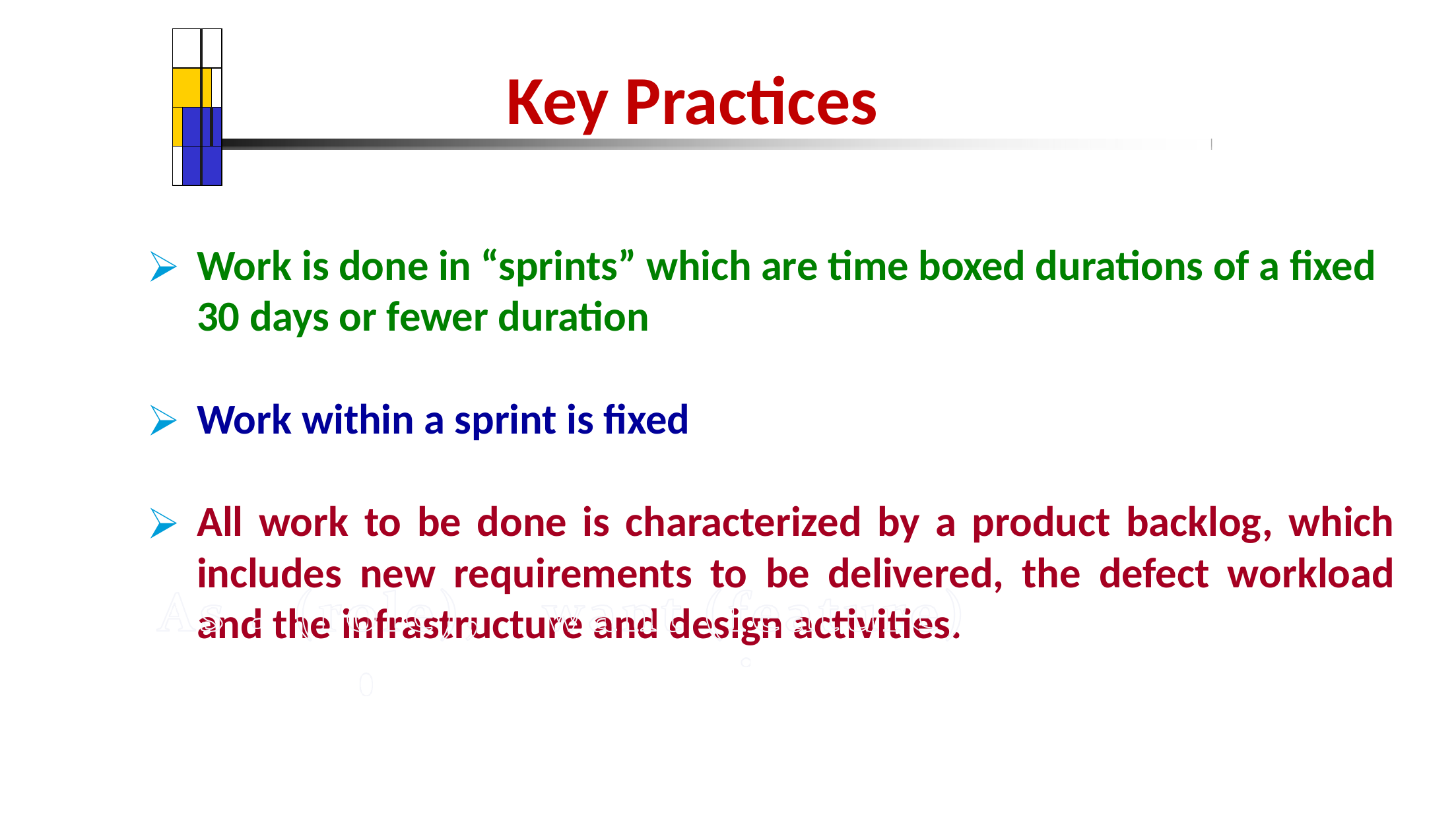

|  |  |  |  |
| --- | --- | --- | --- |
|  |  |  |  |
|  |  |  |  |
|  |  |  |  |
# Key Practices

Work is done in “sprints” which are time boxed durations of a fixed 30 days or fewer duration

Work within a sprint is fixed

All work to be done is characterized by a product backlog, which includes new requirements to be delivered, the defect workload and the infrastructure and design activities.